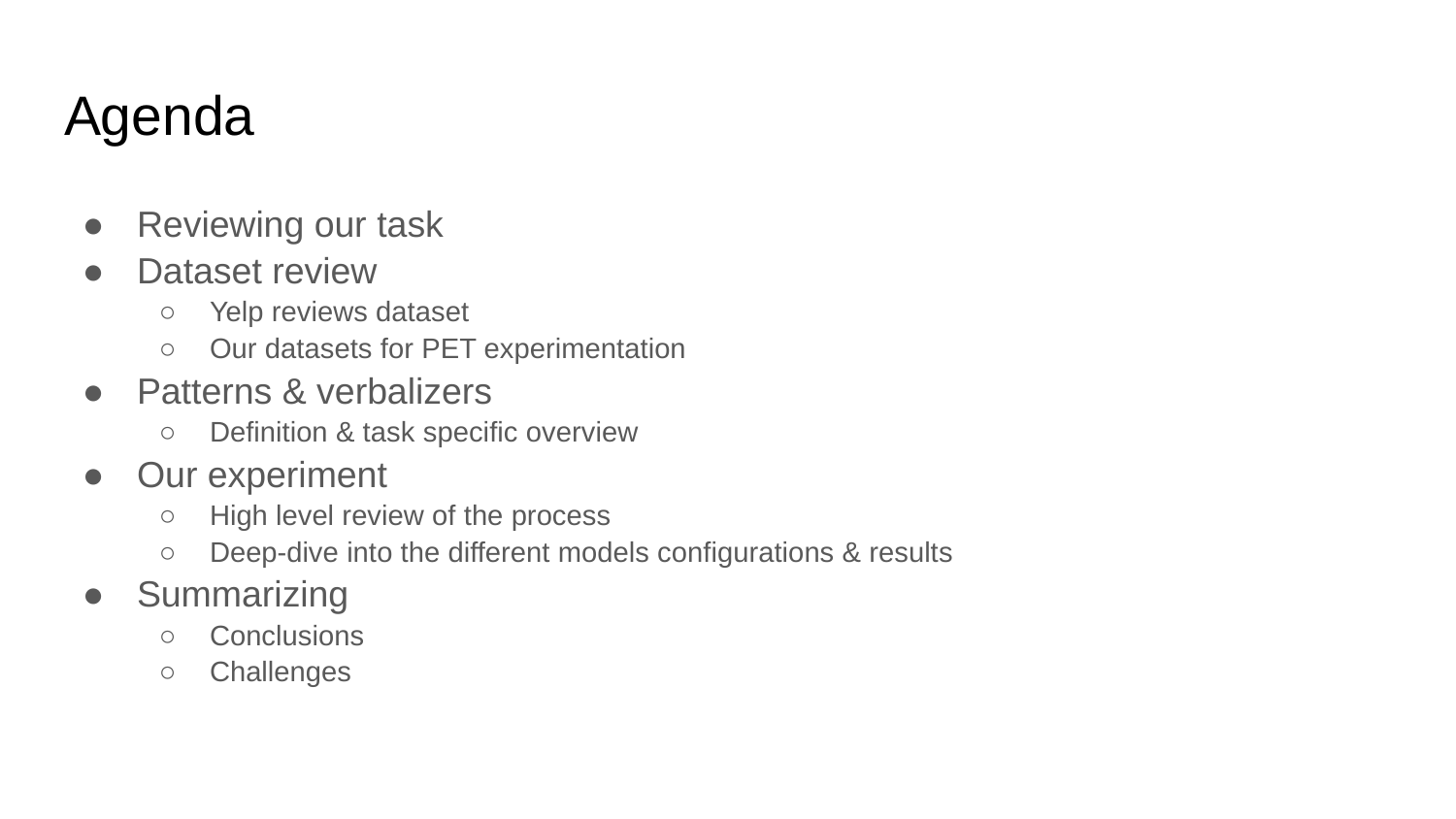

# Agenda
Reviewing our task
Dataset review
Yelp reviews dataset
Our datasets for PET experimentation
Patterns & verbalizers
Definition & task specific overview
Our experiment
High level review of the process
Deep-dive into the different models configurations & results
Summarizing
Conclusions
Challenges